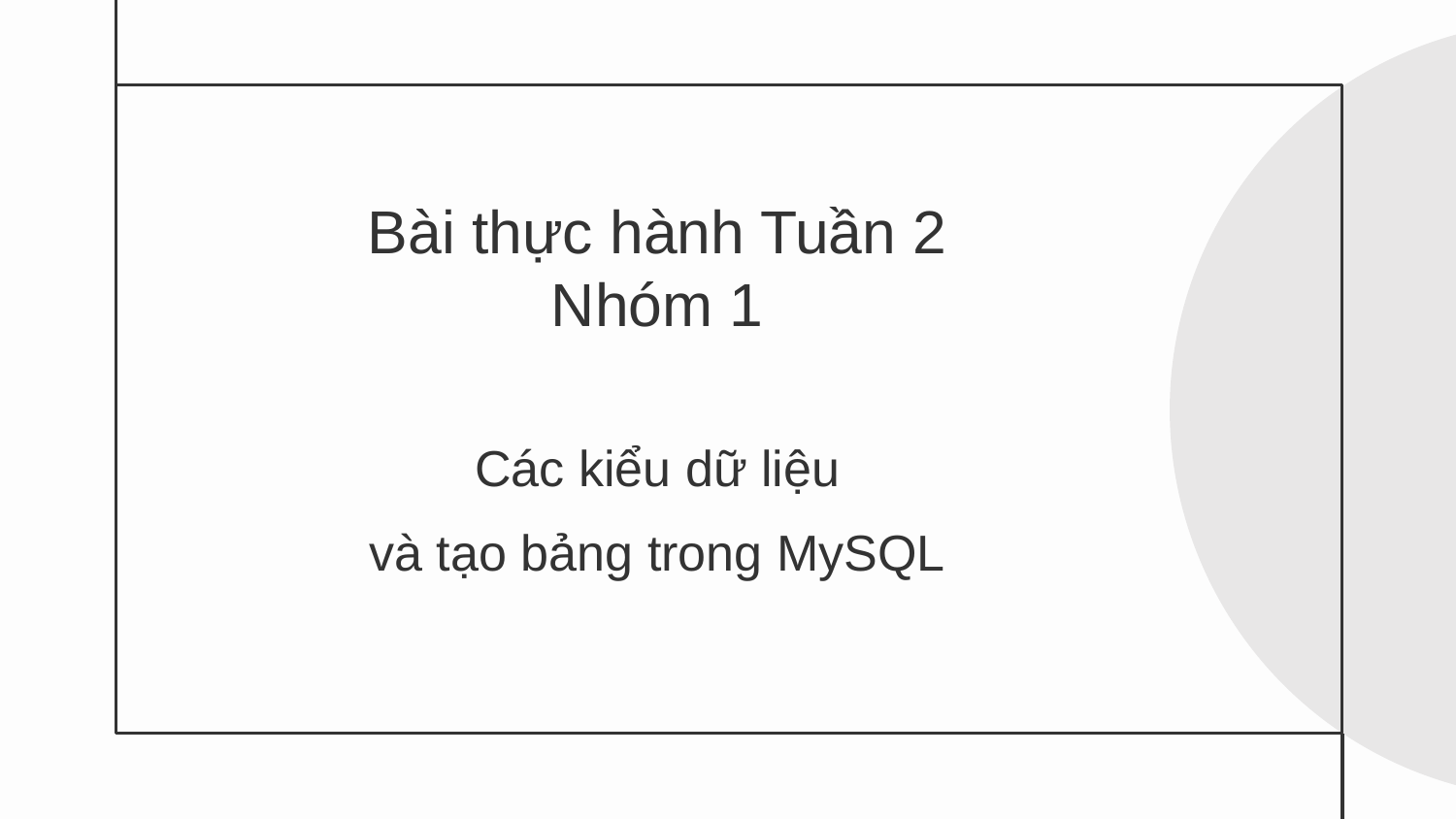

# Bài thực hành Tuần 2 Nhóm 1
Các kiểu dữ liệu
và tạo bảng trong MySQL